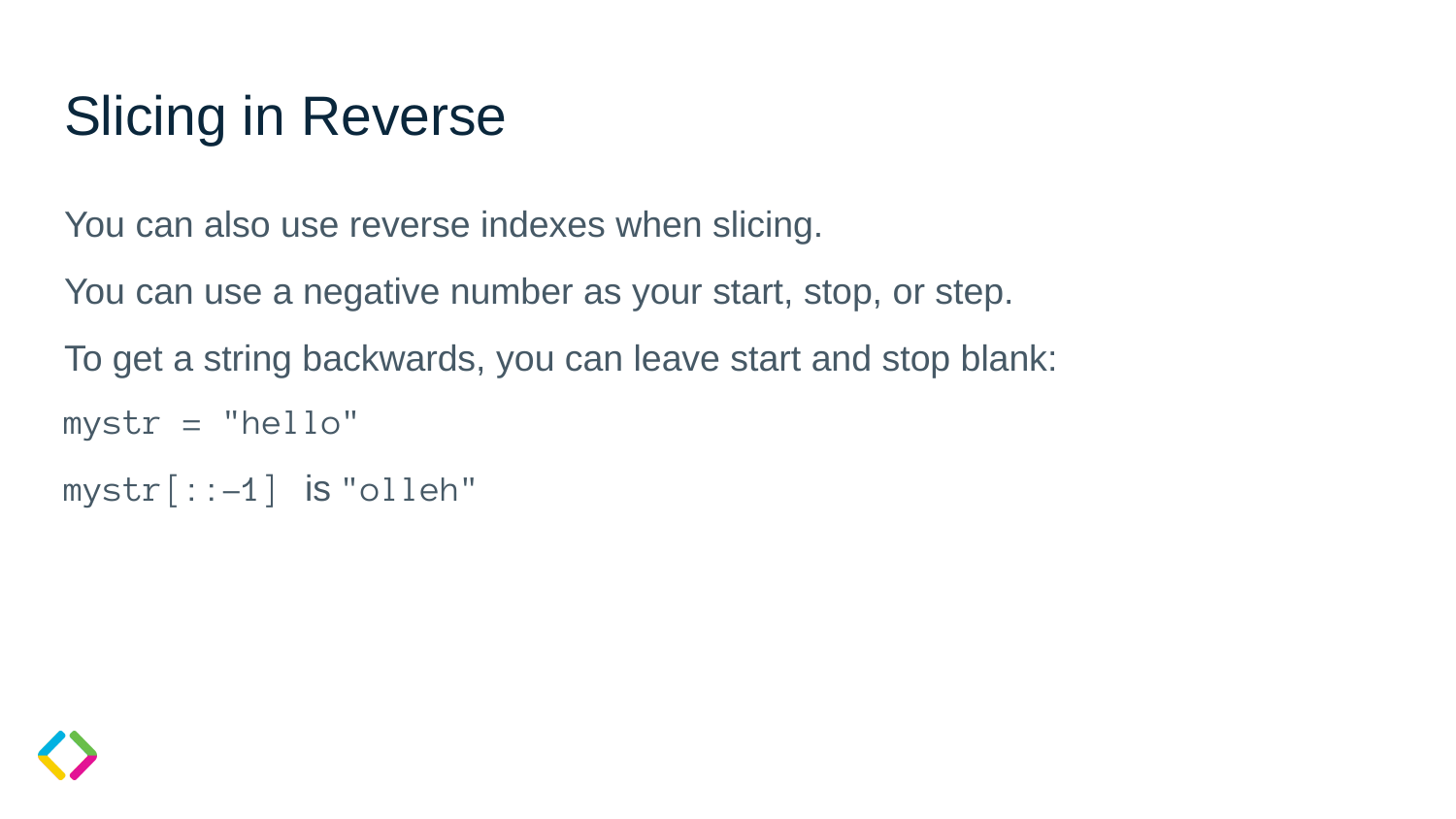

# Slicing in Reverse
You can also use reverse indexes when slicing.
You can use a negative number as your start, stop, or step.
To get a string backwards, you can leave start and stop blank:
mystr = "hello"
mystr[::-1] is "olleh"